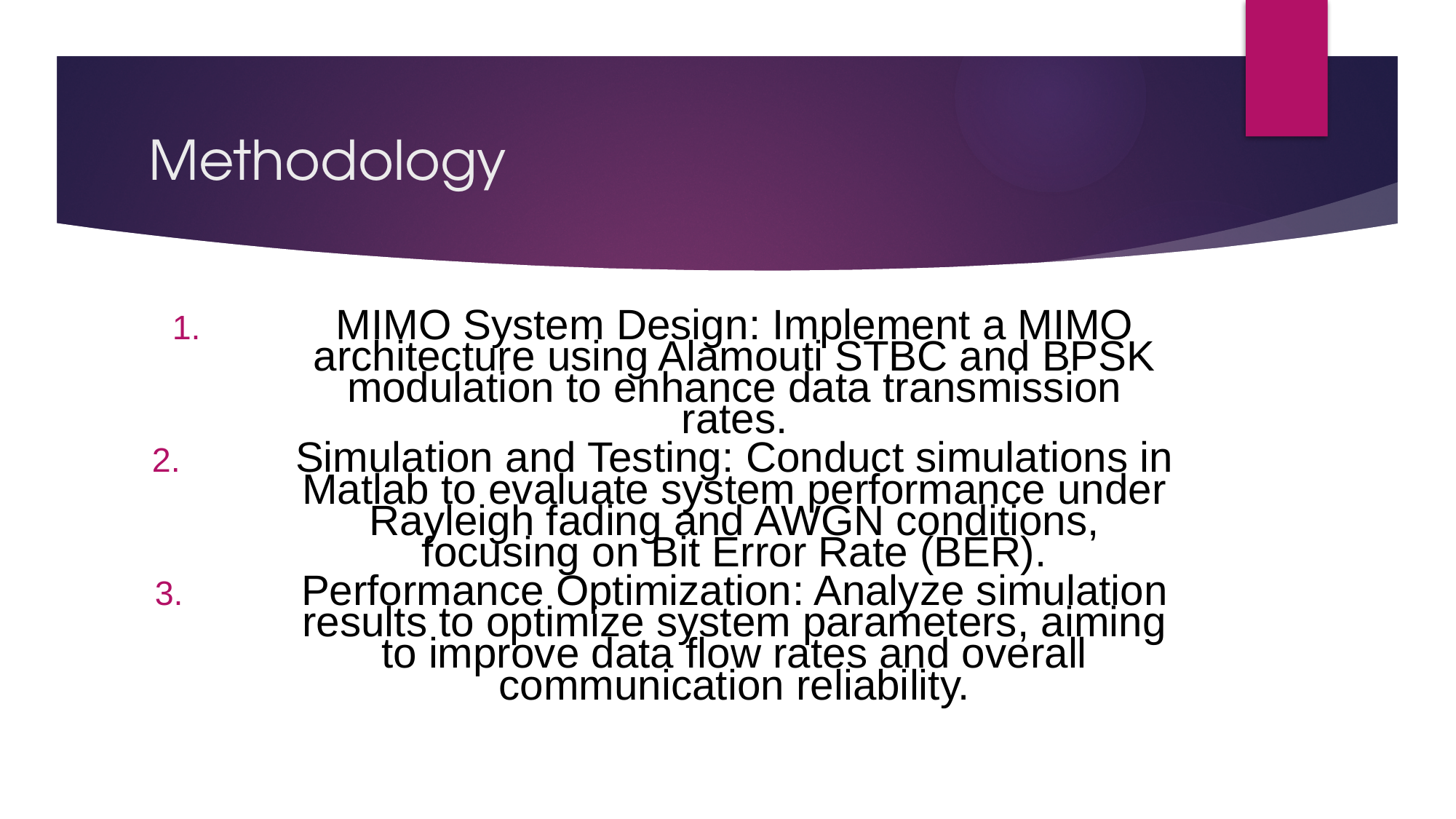

# Methodology
MIMO System Design: Implement a MIMO architecture using Alamouti STBC and BPSK modulation to enhance data transmission rates.
Simulation and Testing: Conduct simulations in Matlab to evaluate system performance under Rayleigh fading and AWGN conditions, focusing on Bit Error Rate (BER).
Performance Optimization: Analyze simulation results to optimize system parameters, aiming to improve data flow rates and overall communication reliability.